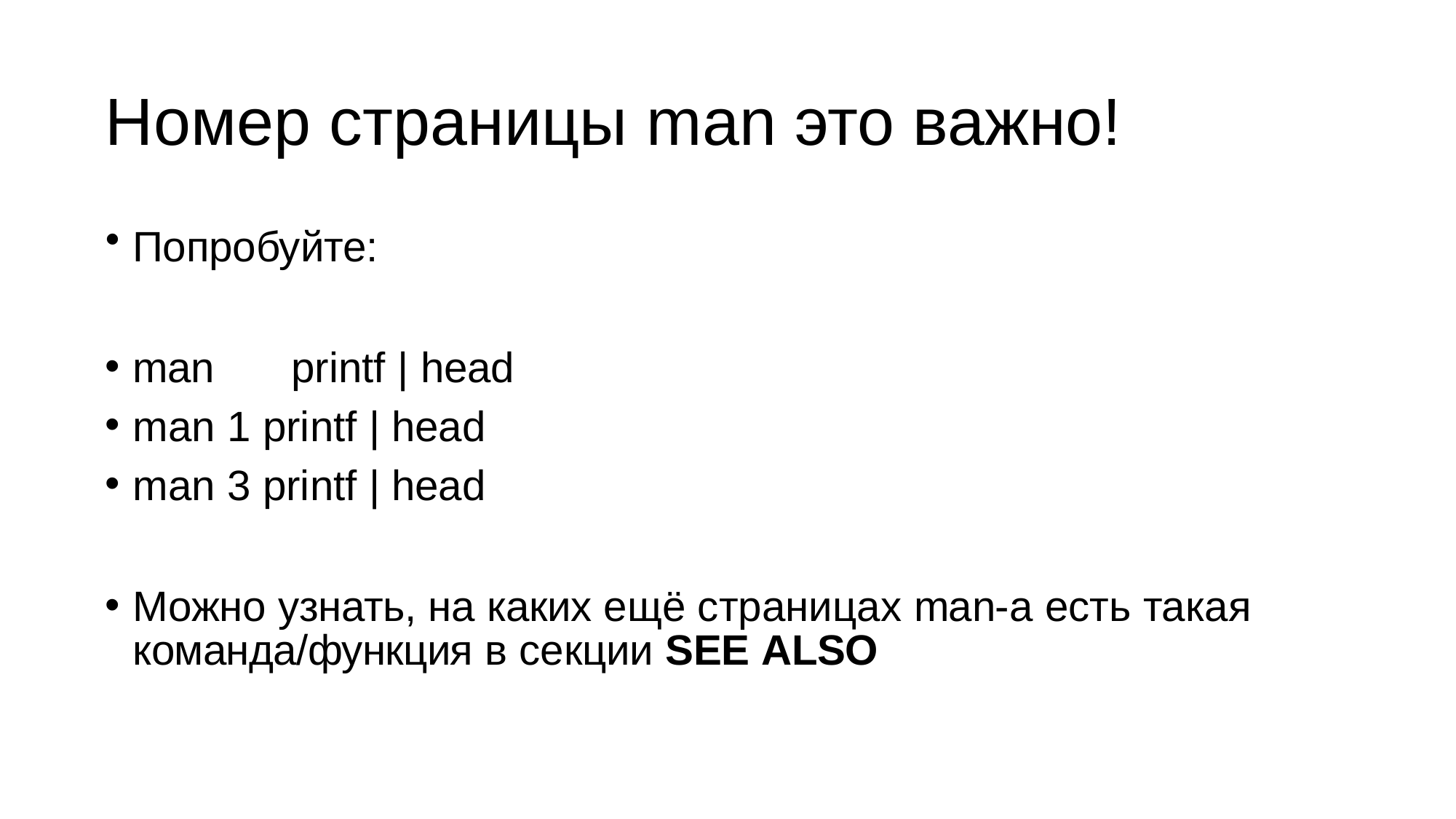

# Номер страницы man это важно!
Попробуйте:

man	printf | head
man 1 printf | head
man 3 printf | head

Можно узнать, на каких ещё страницах man-а есть такая команда/функция в секции SEE ALSO